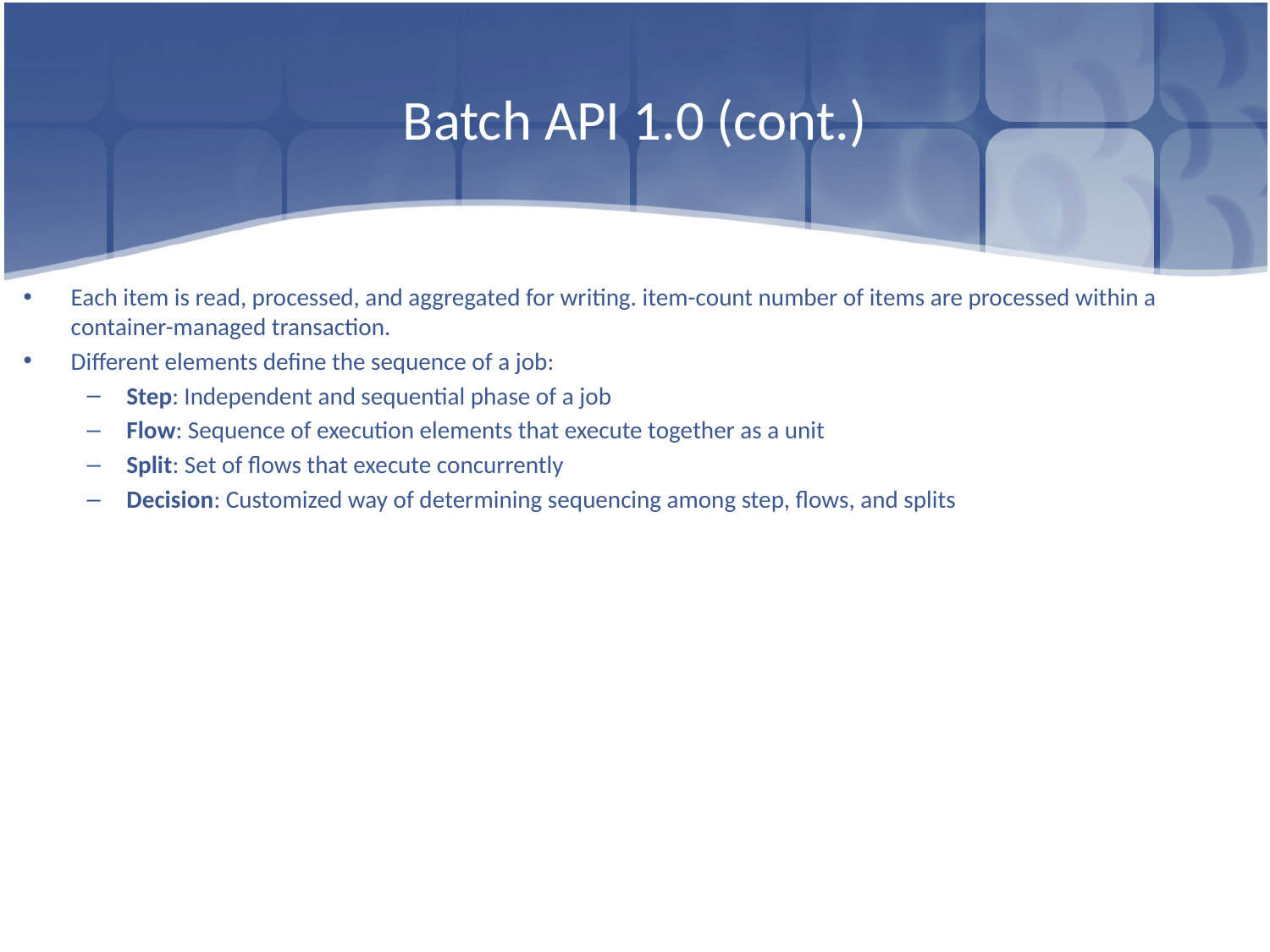

# Batch API 1.0 (cont.)
Each item is read, processed, and aggregated for writing. item-count number of items are processed within a container-managed transaction.
Different elements define the sequence of a job:
Step: Independent and sequential phase of a job
Flow: Sequence of execution elements that execute together as a unit
Split: Set of flows that execute concurrently
Decision: Customized way of determining sequencing among step, flows, and splits